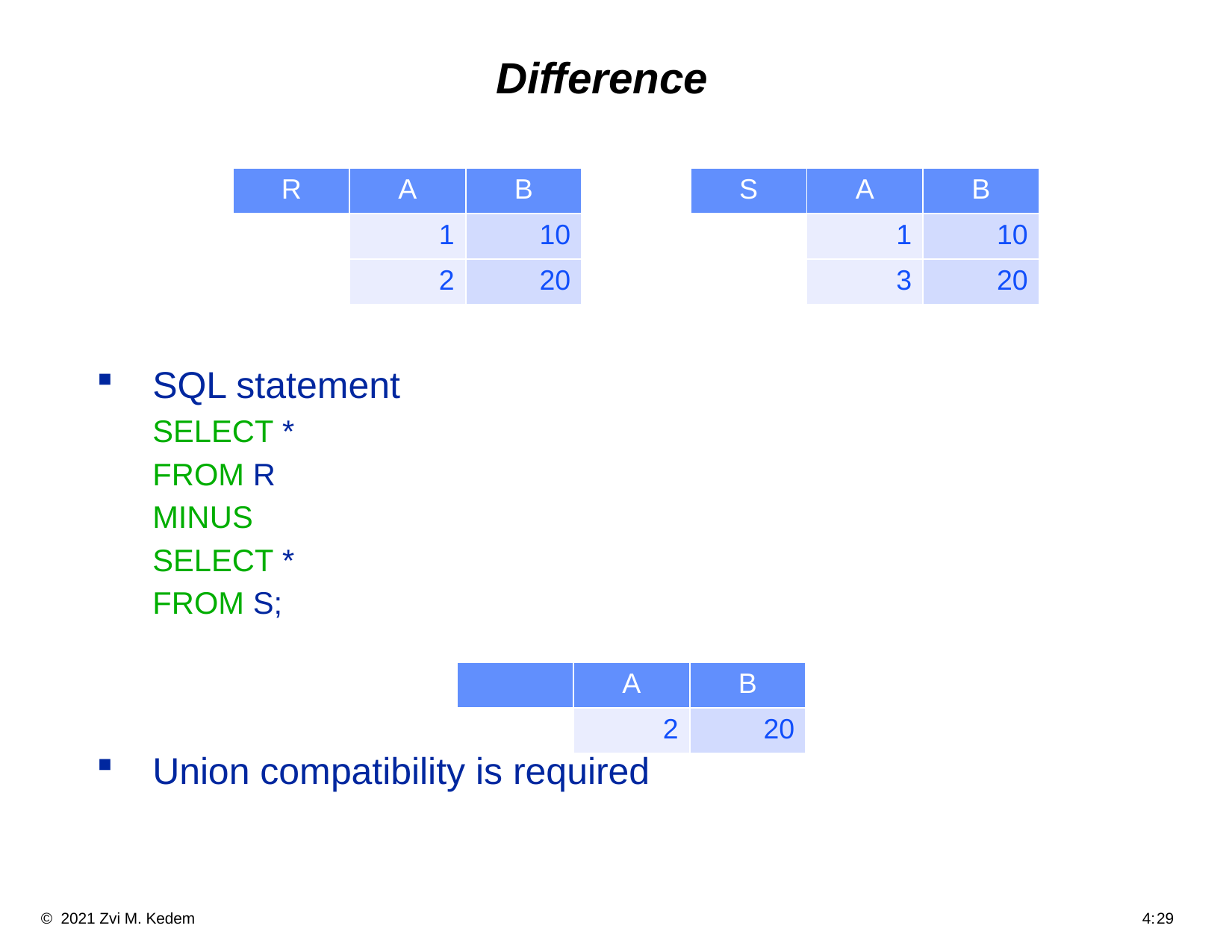

# Difference

SQL statement
SELECT *
FROM R
MINUS
SELECT *
FROM S;

Union compatibility is required

| R | A | B |
| --- | --- | --- |
|  | 1 | 10 |
|  | 2 | 20 |
| S | A | B |
| --- | --- | --- |
|  | 1 | 10 |
|  | 3 | 20 |
|  | A | B |
| --- | --- | --- |
|  | 2 | 20 |